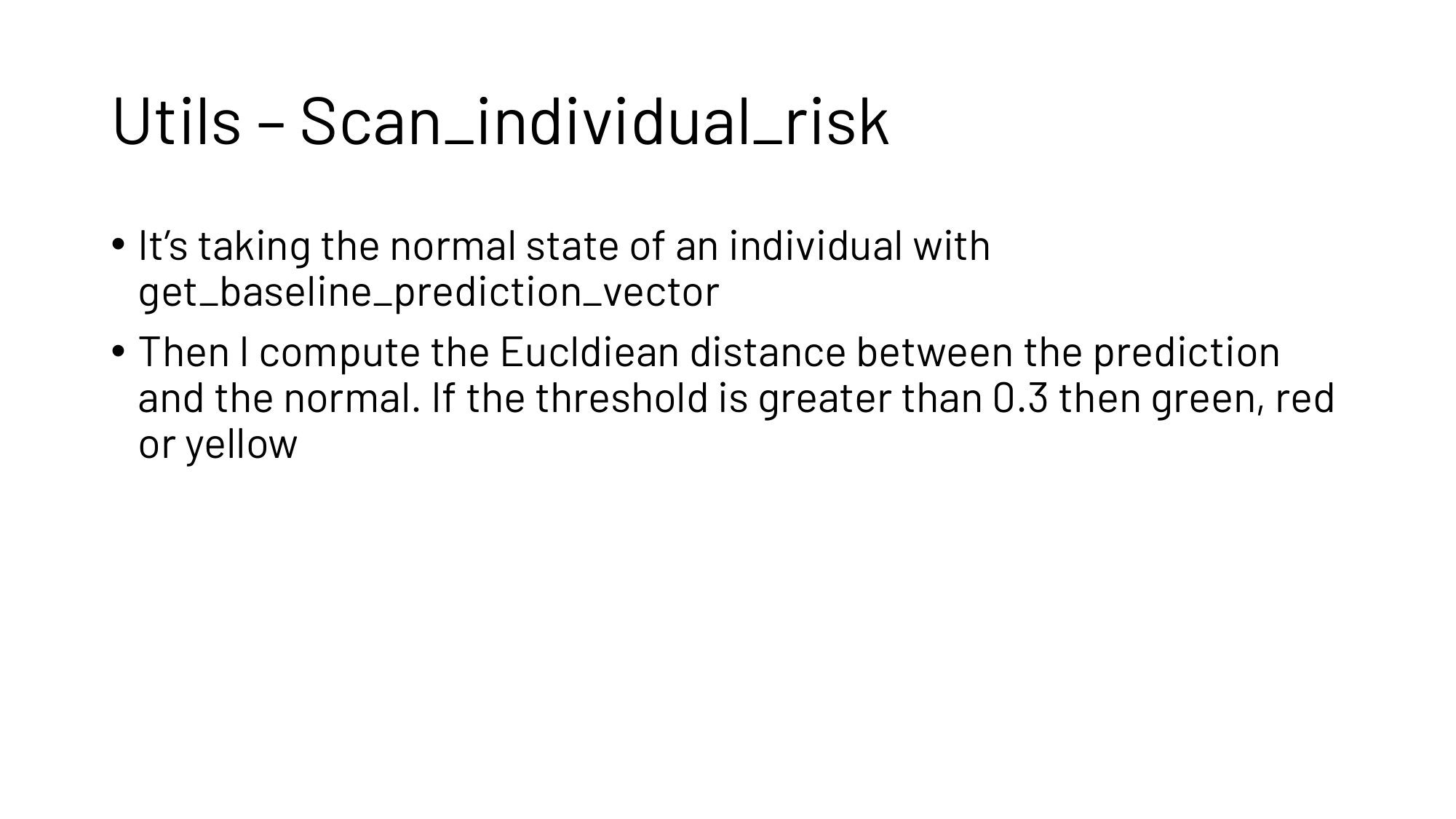

# Utils – Scan_individual_risk
It’s taking the normal state of an individual with get_baseline_prediction_vector
Then I compute the Eucldiean distance between the prediction and the normal. If the threshold is greater than 0.3 then green, red or yellow